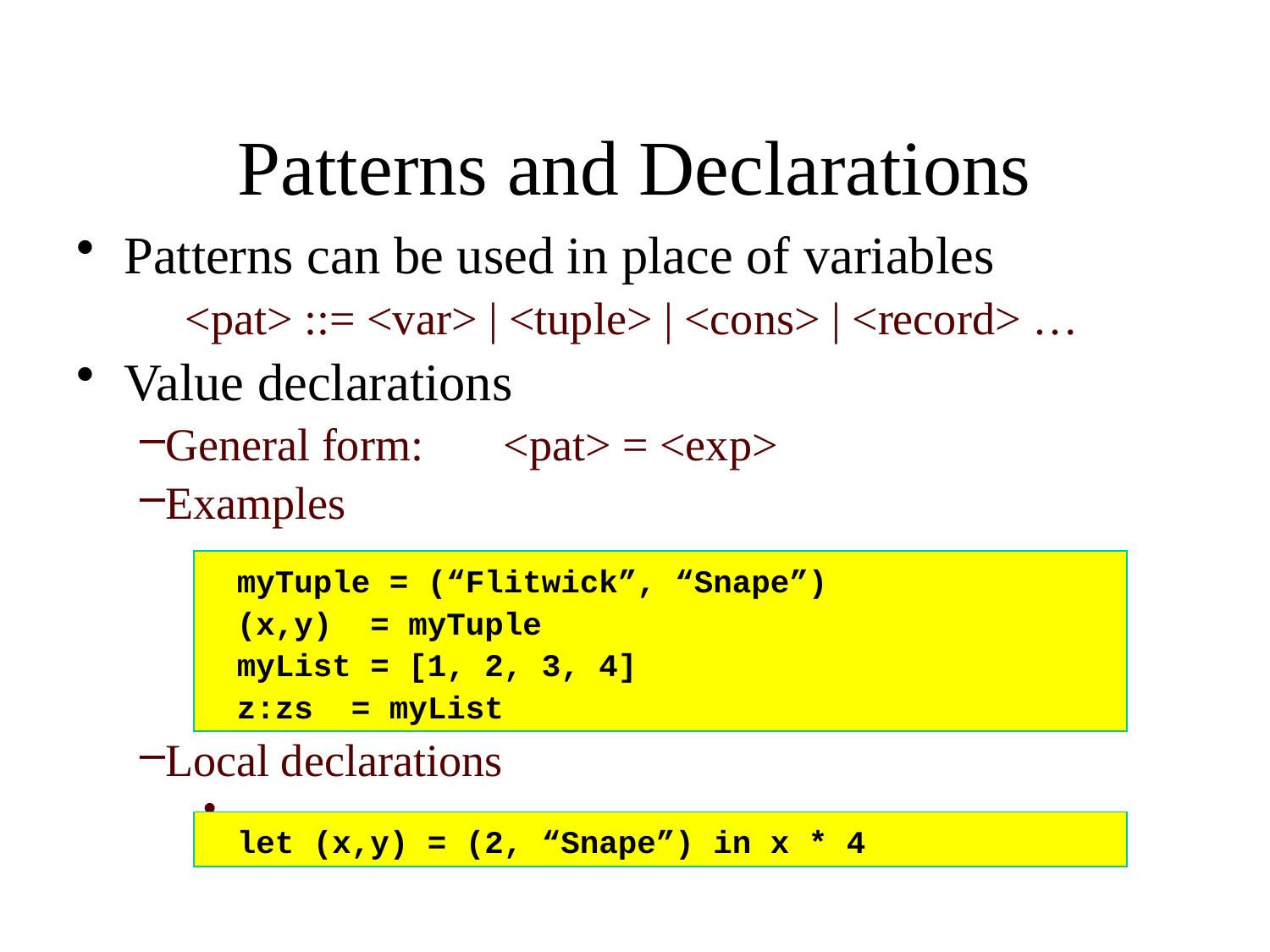

Patterns and Declarations
Patterns can be used in place of variables
    <pat> ::= <var> | <tuple> | <cons> | <record> …
Value declarations
General form:       <pat> = <exp>
Examples

Local declarations

myTuple = (“Flitwick”, “Snape”)
(x,y)  = myTuple
myList = [1, 2, 3, 4]
z:zs  = myList
let (x,y) = (2, “Snape”) in x * 4